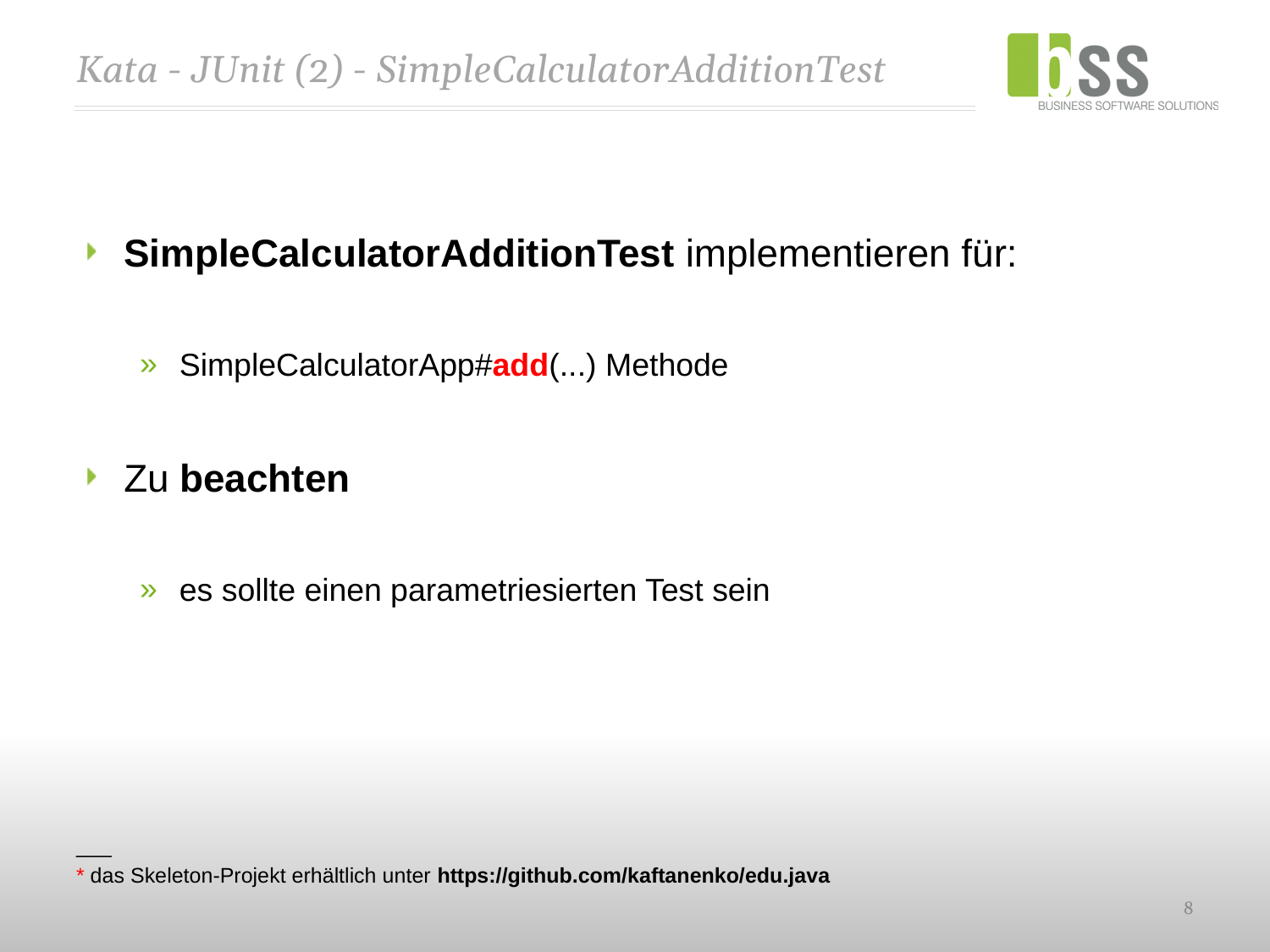

# Kata - JUnit (2) - SimpleCalculatorAdditionTest
SimpleCalculatorAdditionTest implementieren für:

SimpleCalculatorApp#add(...) Methode

Zu beachten

es sollte einen parametriesierten Test sein

___
* das Skeleton-Projekt erhältlich unter https://github.com/kaftanenko/edu.java
8